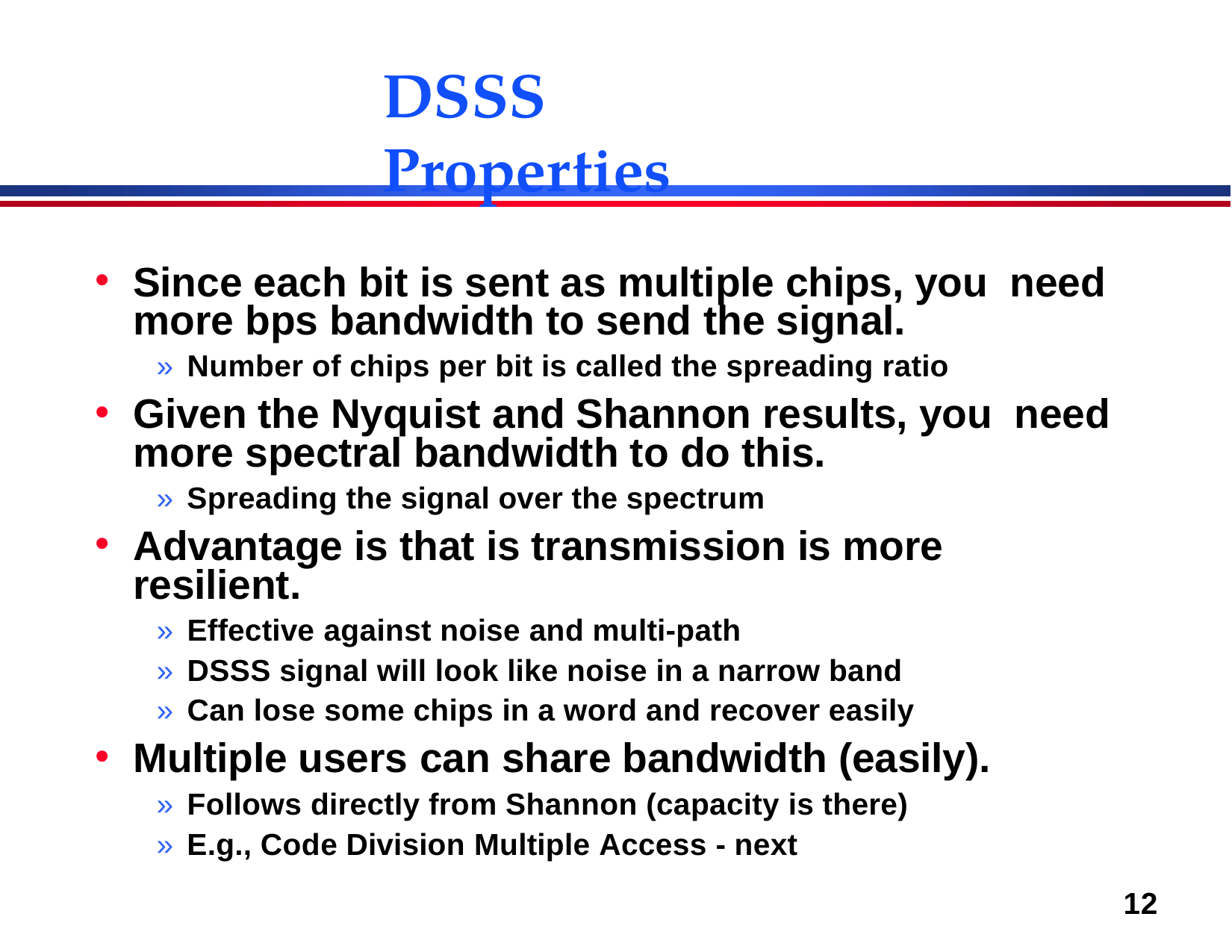

# DSSS Properties
Since each bit is sent as multiple chips, you  need more bps bandwidth to send the signal.
» Number of chips per bit is called the spreading ratio
Given the Nyquist and Shannon results, you  need more spectral bandwidth to do this.
» Spreading the signal over the spectrum
Advantage is that is transmission is more  resilient.
» Effective against noise and multi-path
» DSSS signal will look like noise in a narrow band
» Can lose some chips in a word and recover easily
Multiple users can share bandwidth (easily).
» Follows directly from Shannon (capacity is there)
» E.g., Code Division Multiple Access - next
12